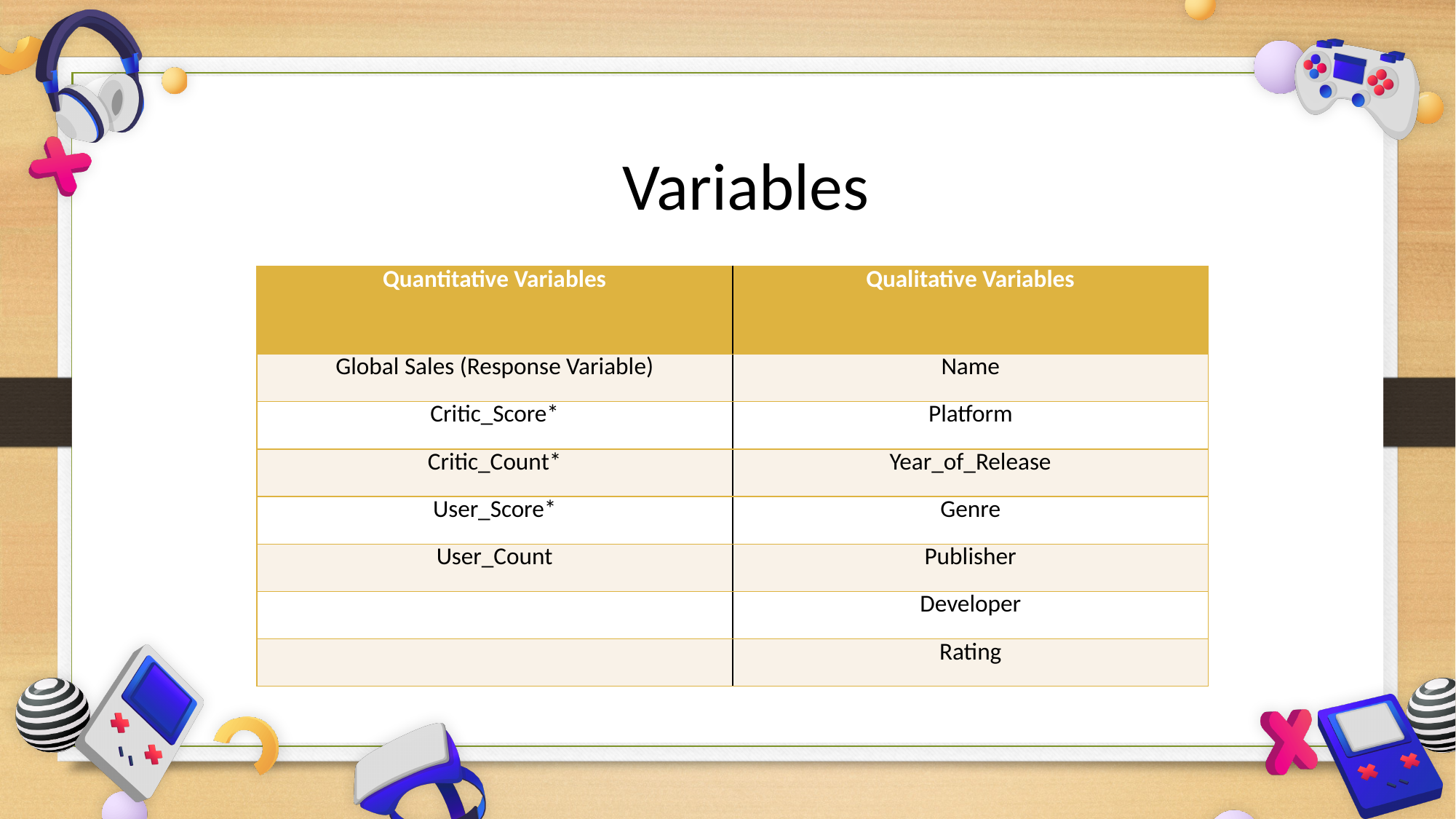

Variables
| Quantitative Variables | Qualitative Variables |
| --- | --- |
| Global Sales (Response Variable) | Name |
| Critic\_Score\* | Platform |
| Critic\_Count\* | Year\_of\_Release |
| User\_Score\* | Genre |
| User\_Count | Publisher |
|  | Developer |
|  | Rating |